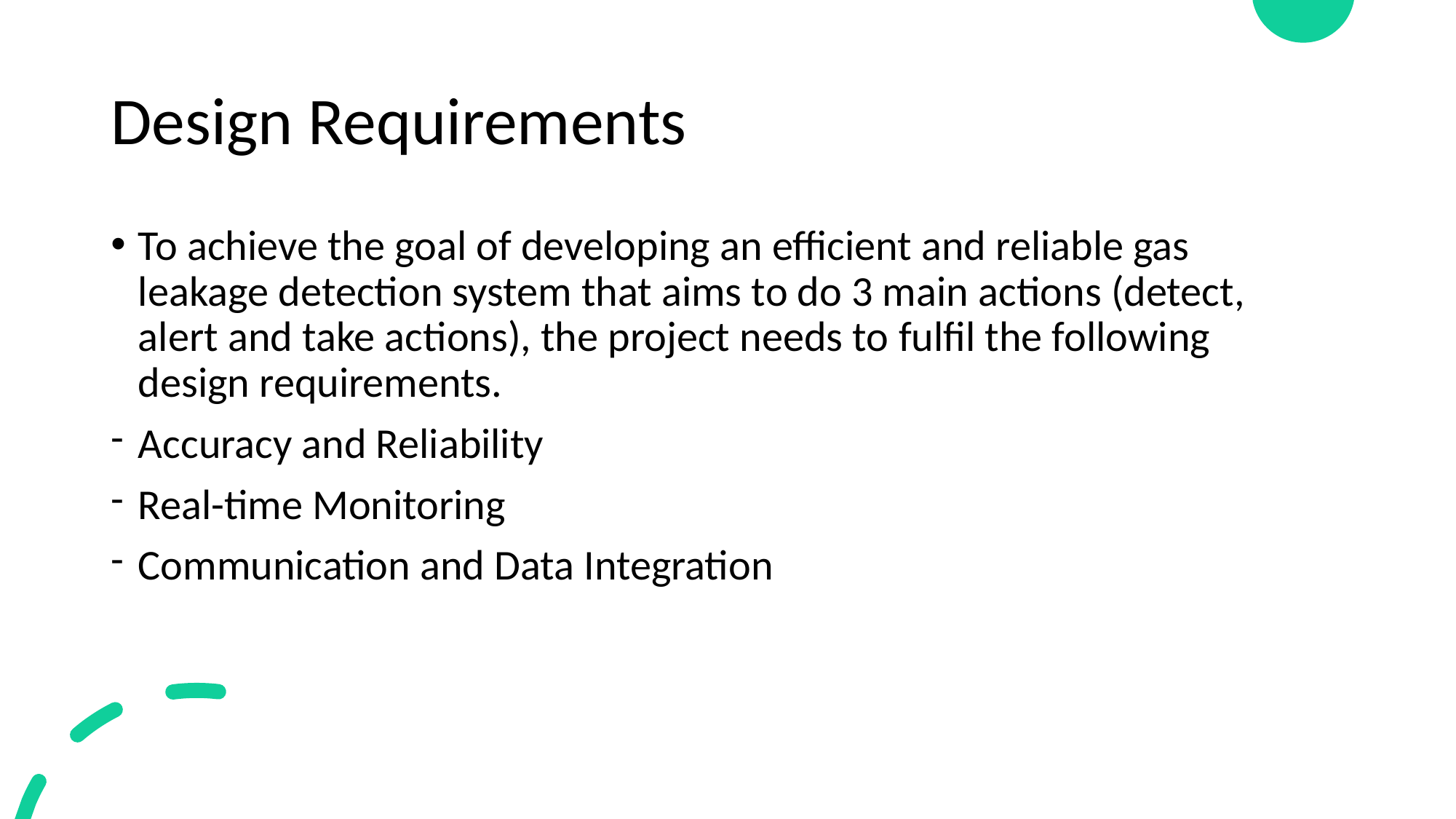

# Design Requirements
To achieve the goal of developing an efficient and reliable gas leakage detection system that aims to do 3 main actions (detect, alert and take actions), the project needs to fulfil the following design requirements.
Accuracy and Reliability
Real-time Monitoring
Communication and Data Integration